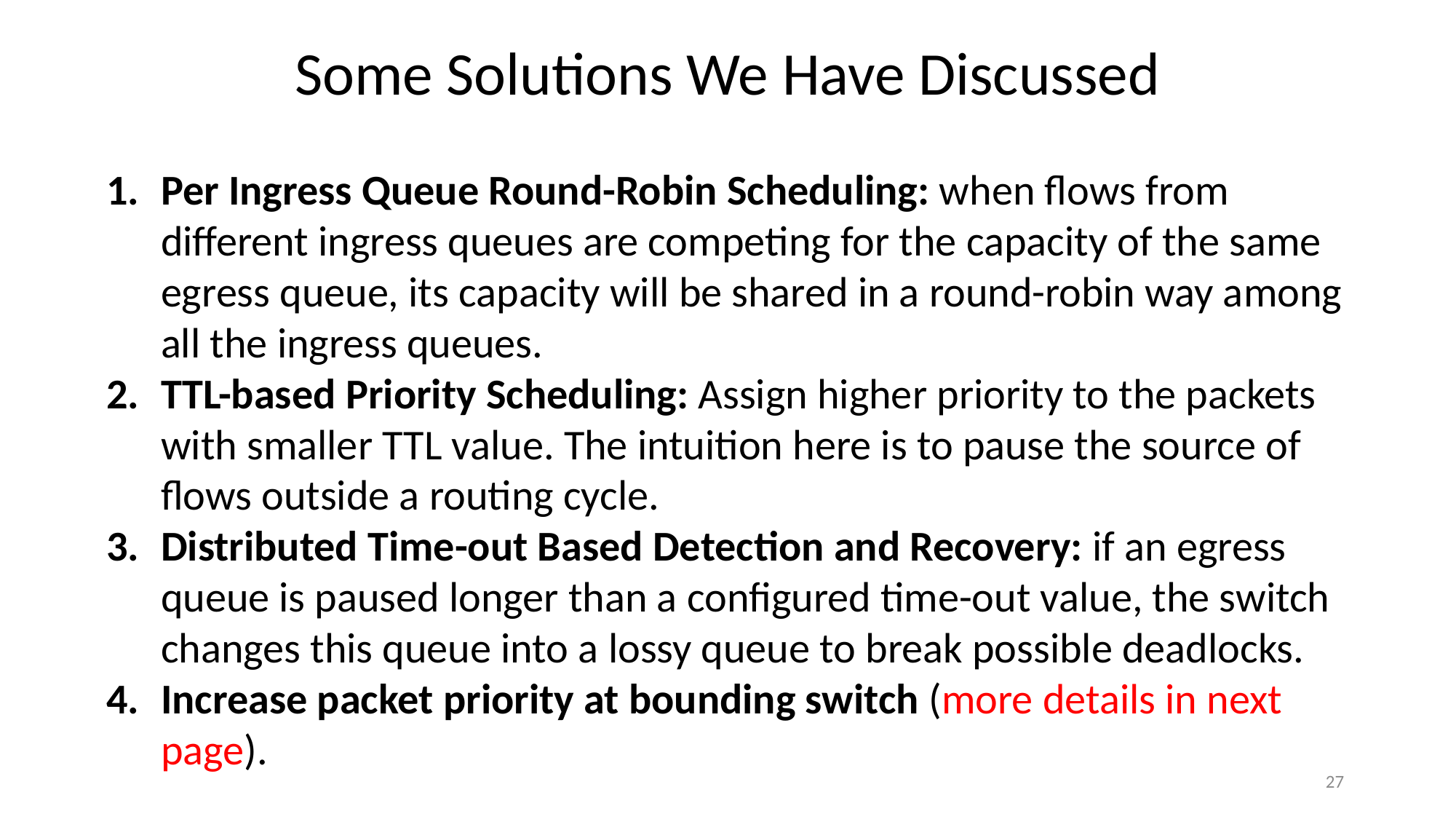

Some Solutions We Have Discussed
Per Ingress Queue Round-Robin Scheduling: when flows from different ingress queues are competing for the capacity of the same egress queue, its capacity will be shared in a round-robin way among all the ingress queues.
TTL-based Priority Scheduling: Assign higher priority to the packets with smaller TTL value. The intuition here is to pause the source of flows outside a routing cycle.
Distributed Time-out Based Detection and Recovery: if an egress queue is paused longer than a configured time-out value, the switch changes this queue into a lossy queue to break possible deadlocks.
Increase packet priority at bounding switch (more details in next page).
27